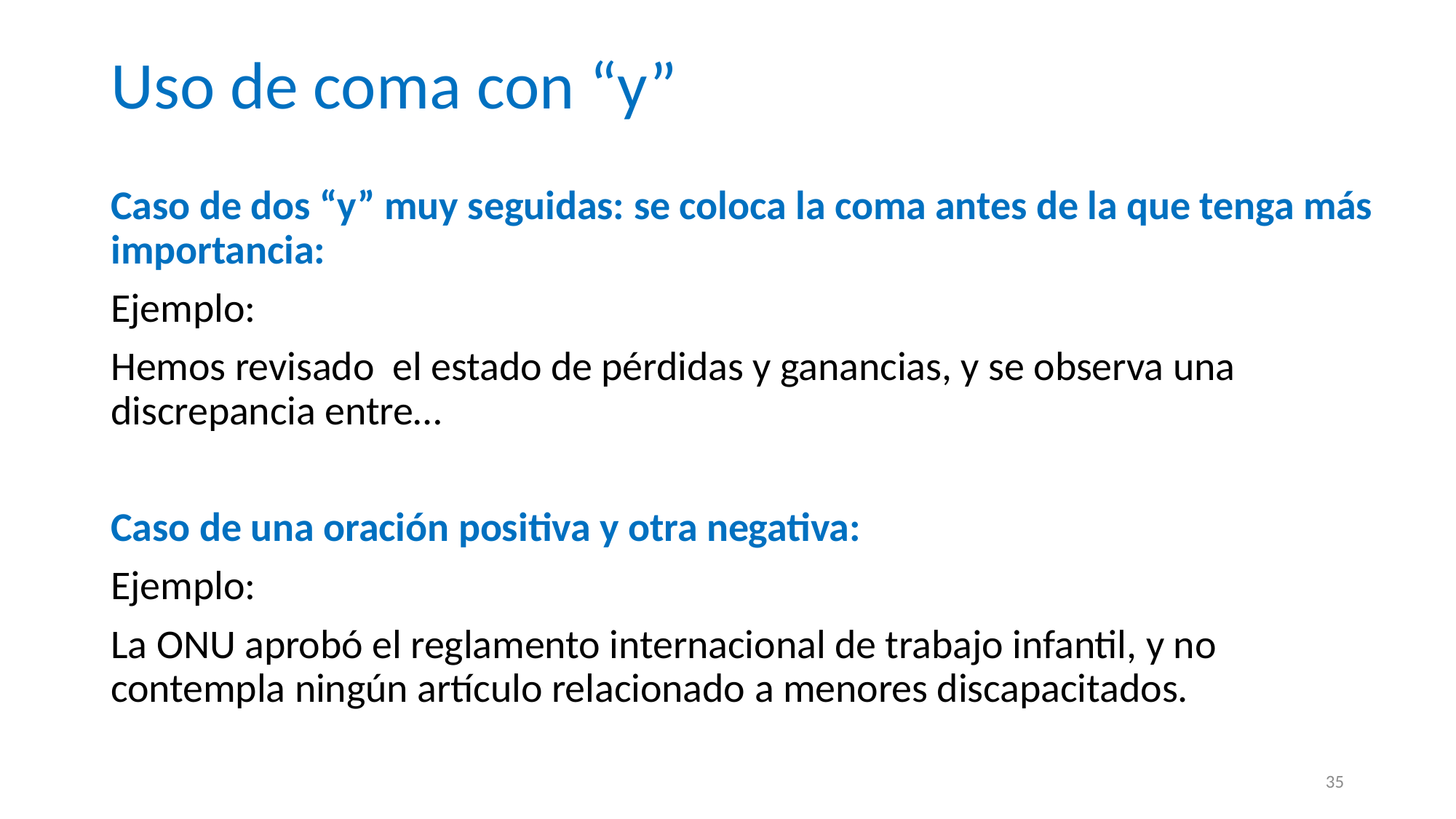

# Uso de coma con “y”
Caso de dos “y” muy seguidas: se coloca la coma antes de la que tenga más importancia:
Ejemplo:
Hemos revisado  el estado de pérdidas y ganancias, y se observa una discrepancia entre…

Caso de una oración positiva y otra negativa:
Ejemplo:
La ONU aprobó el reglamento internacional de trabajo infantil, y no contempla ningún artículo relacionado a menores discapacitados.

35